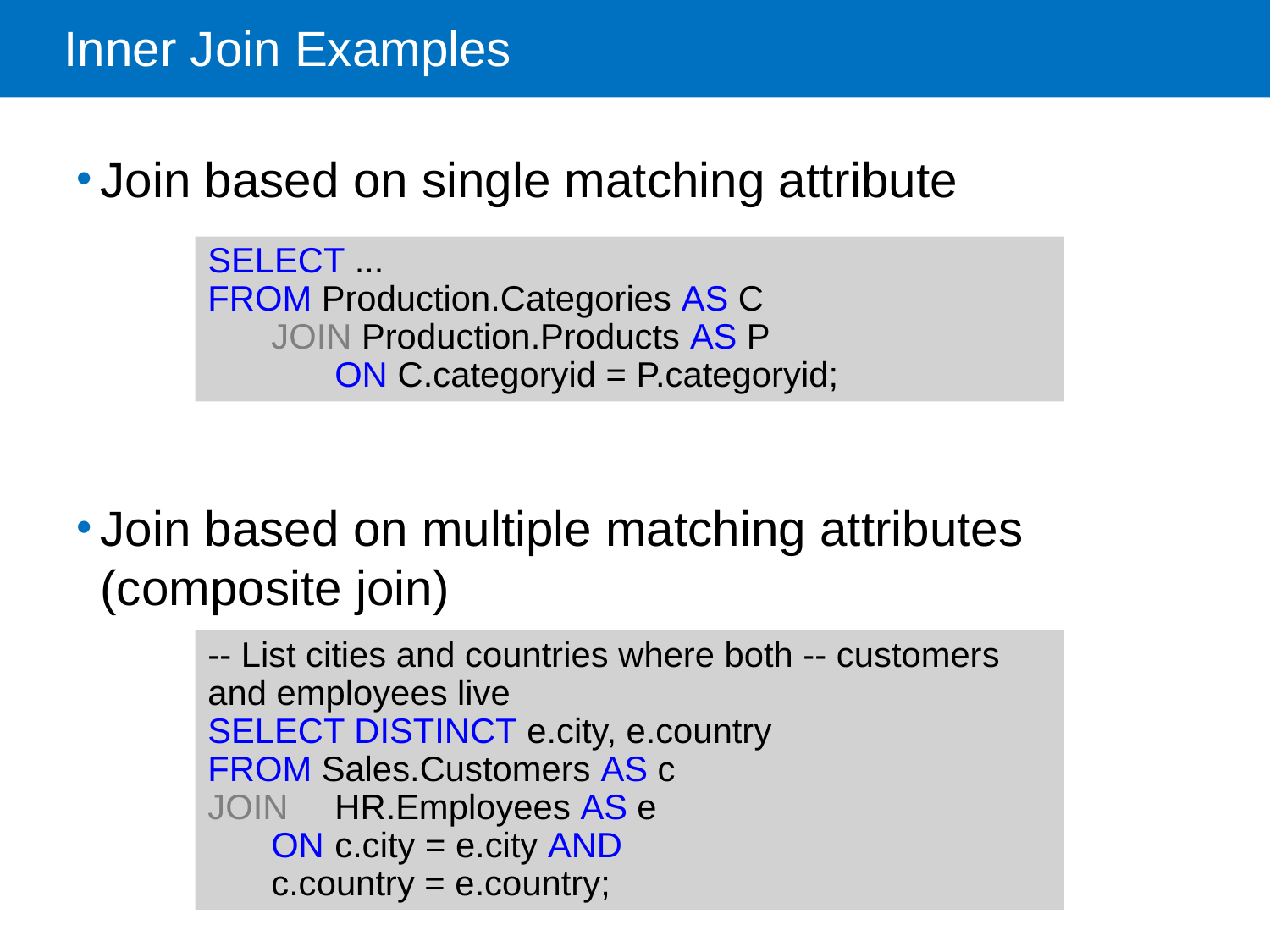

# Inner Join Examples
Join based on single matching attribute

Join based on multiple matching attributes
(composite join)

SELECT ...
FROM Production.Categories AS C
	JOIN Production.Products AS P
		ON C.categoryid = P.categoryid;
-- List cities and countries where both -- customers and employees live
SELECT DISTINCT e.city, e.country
FROM Sales.Customers AS c
JOIN 	HR.Employees AS e
	ON	c.city = e.city AND
	c.country = e.country;